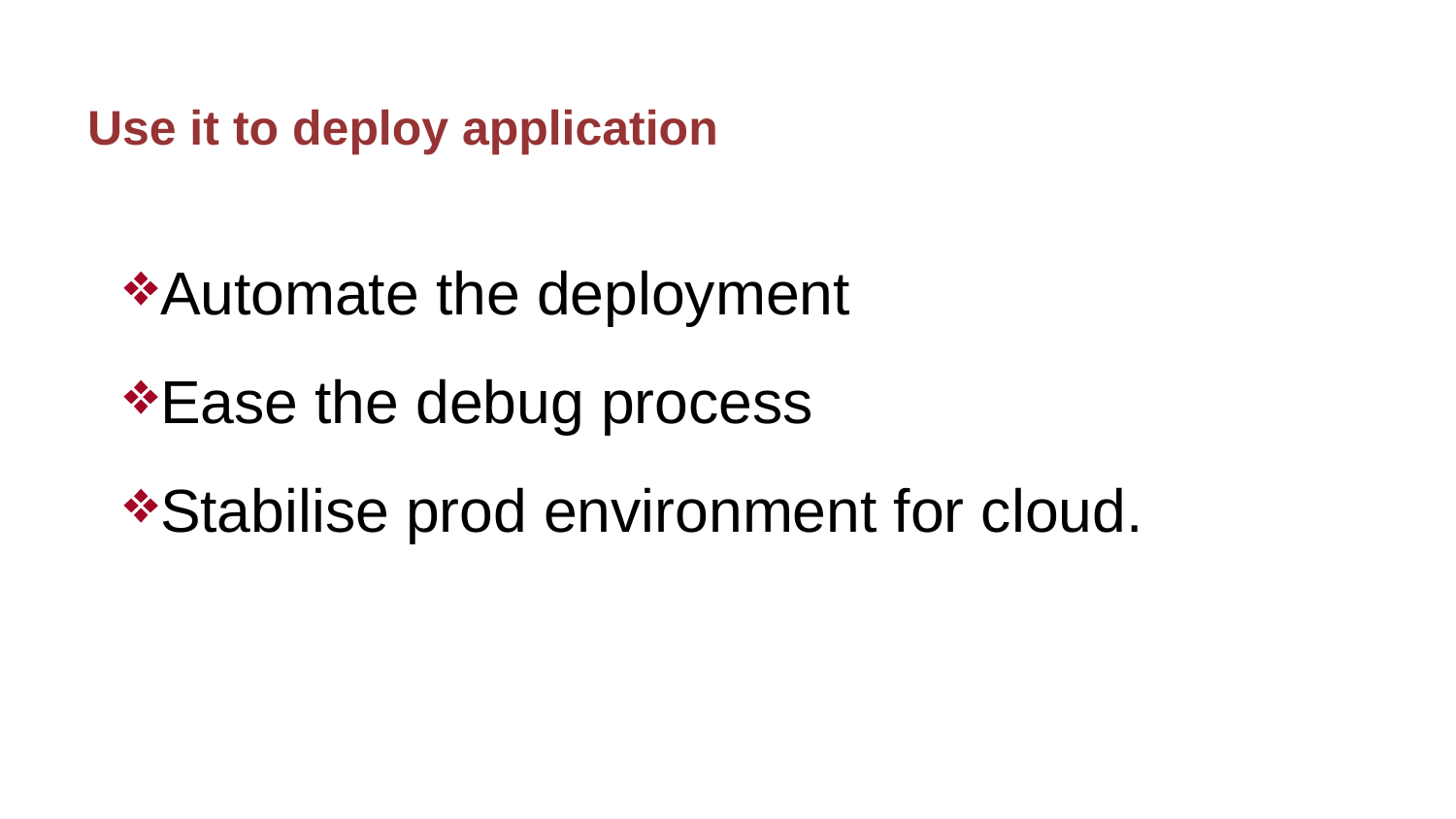

# Use it to deploy application
Automate the deployment
Ease the debug process
Stabilise prod environment for cloud.